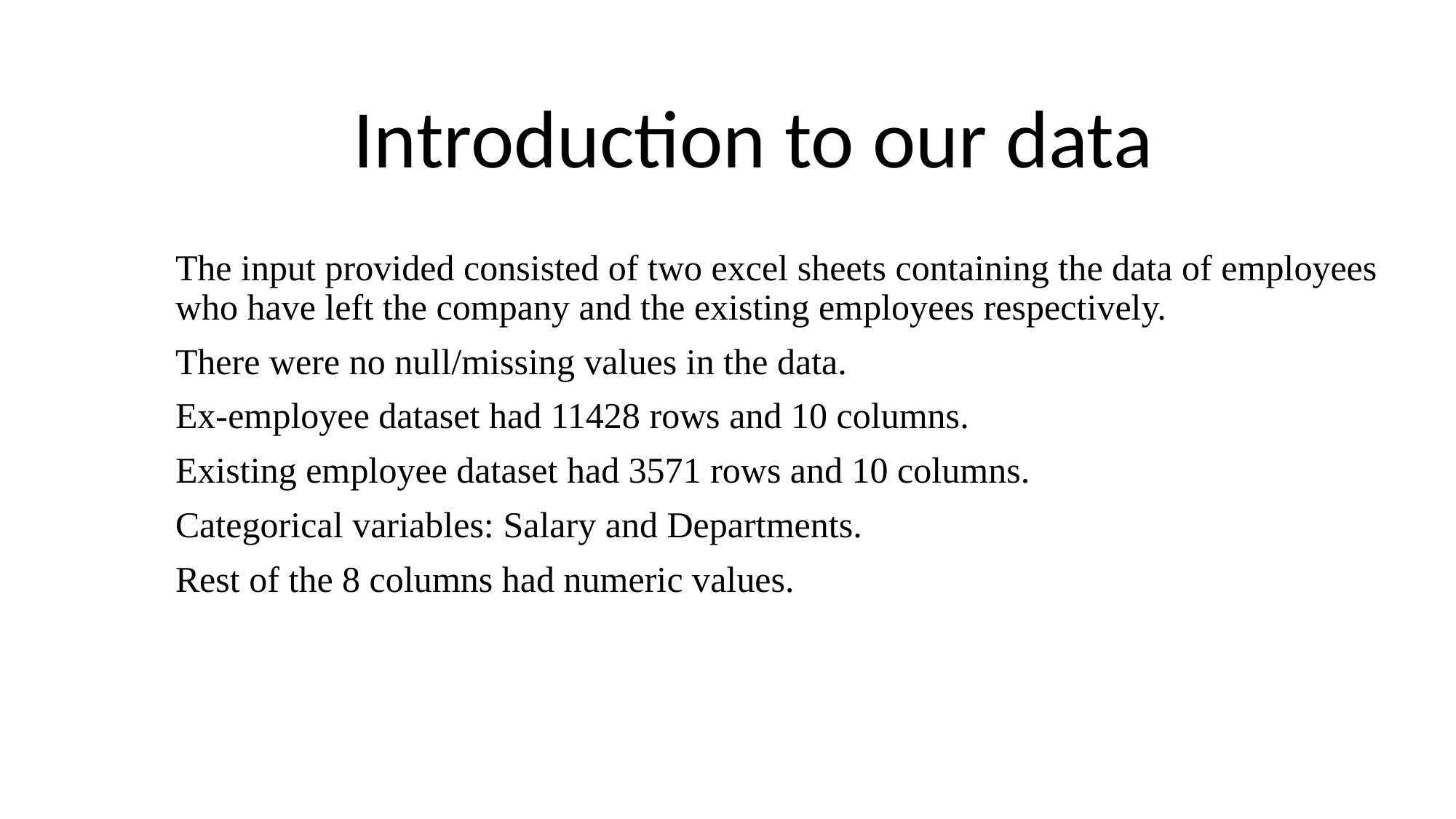

# Introduction to our data
The input provided consisted of two excel sheets containing the data of employees who have left the company and the existing employees respectively.
There were no null/missing values in the data.
Ex-employee dataset had 11428 rows and 10 columns.
Existing employee dataset had 3571 rows and 10 columns.
Categorical variables: Salary and Departments.
Rest of the 8 columns had numeric values.